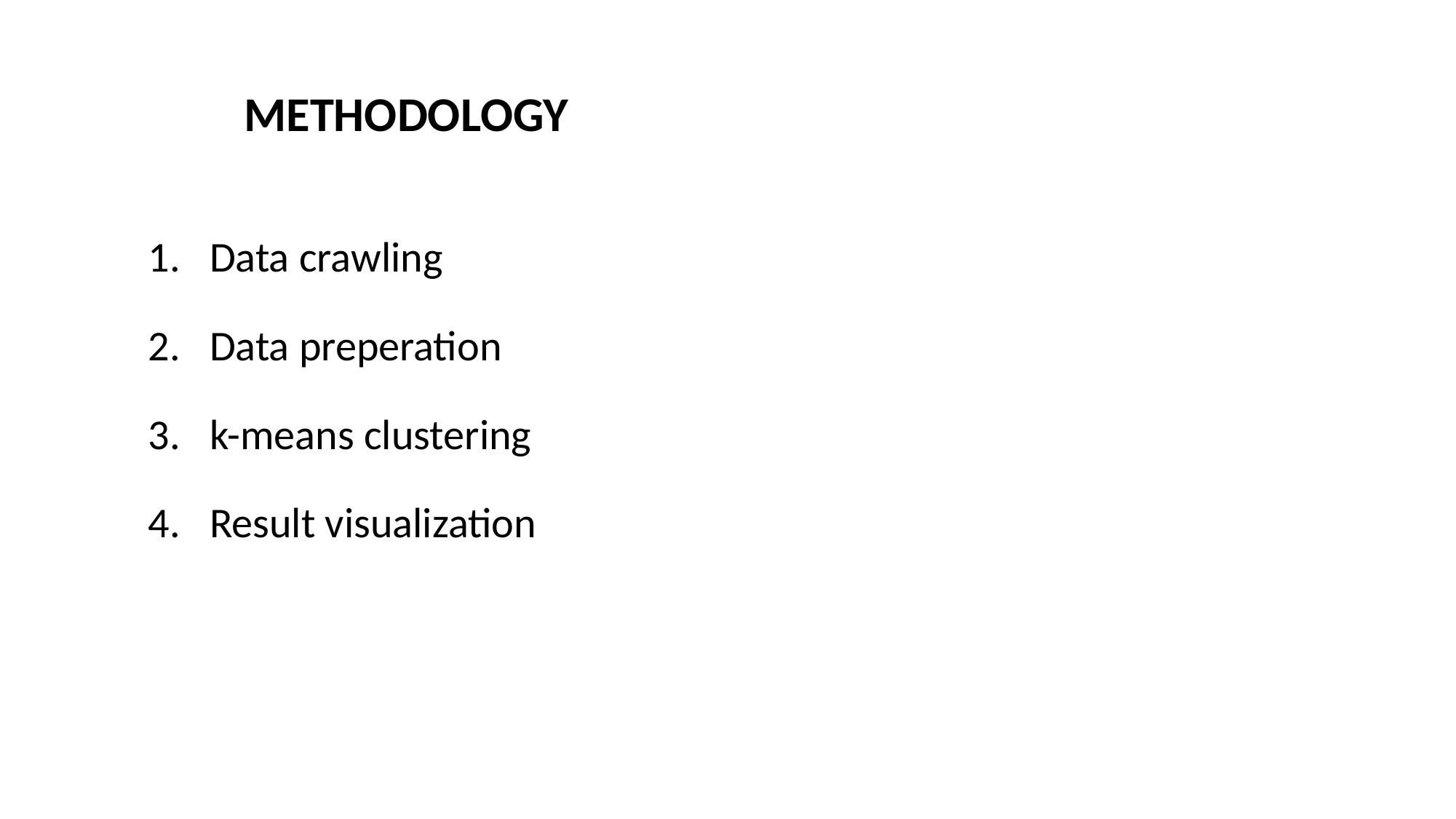

METHODOLOGY
Data crawling
Data preperation
k-means clustering
Result visualization